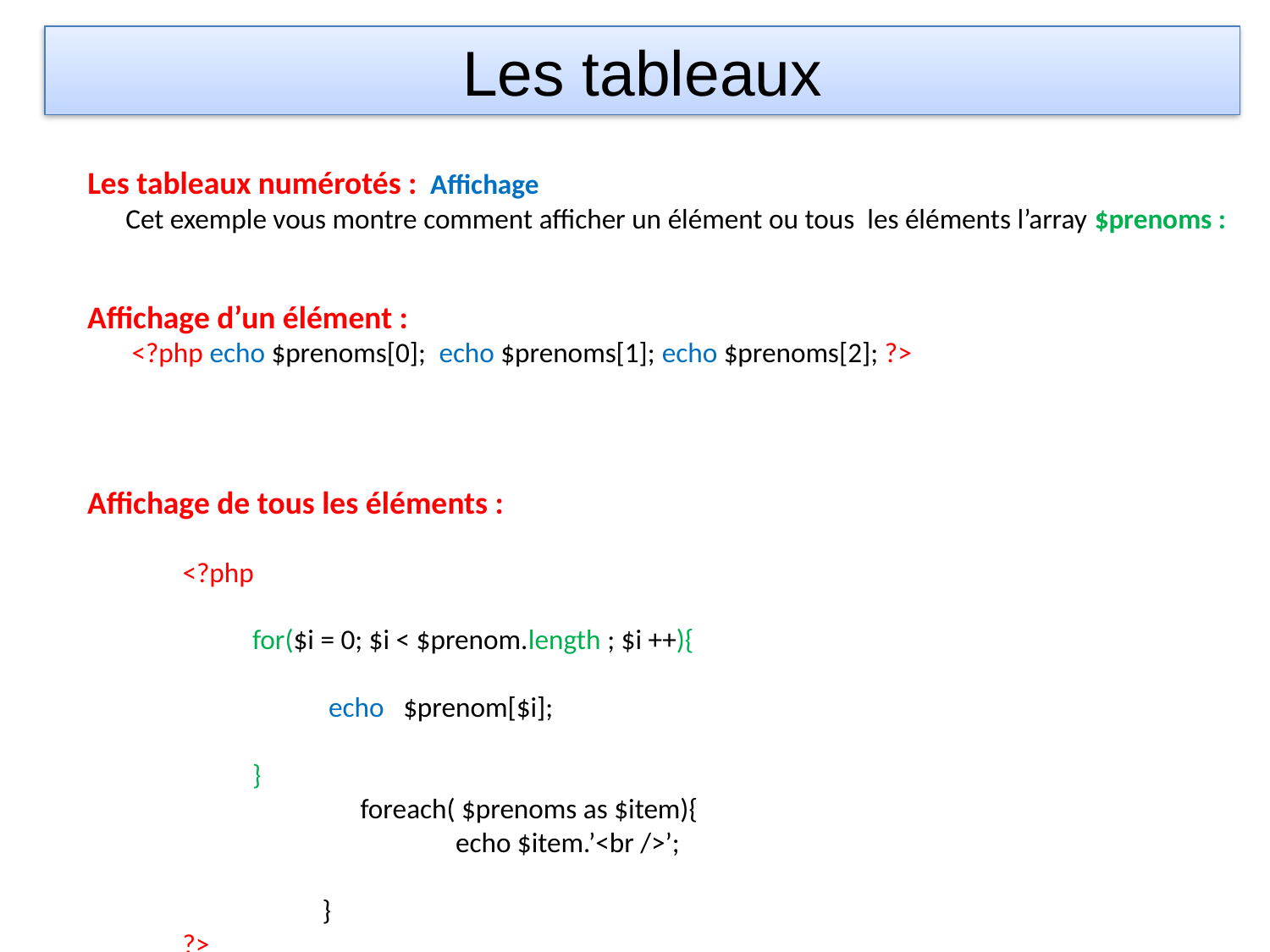

Les tableaux
Les tableaux numérotés :  Affichage
      Cet exemple vous montre comment afficher un élément ou tous  les éléments l’array $prenoms :
Affichage d’un élément :
       <?php echo $prenoms[0];  echo $prenoms[1]; echo $prenoms[2]; ?>
Affichage de tous les éléments :

     <?php

                for($i = 0; $i < $prenom.length ; $i ++){

                            echo   $prenom[$i];

                }
                                 foreach( $prenoms as $item){
                                                echo $item.’<br />’;

                           }
     ?>